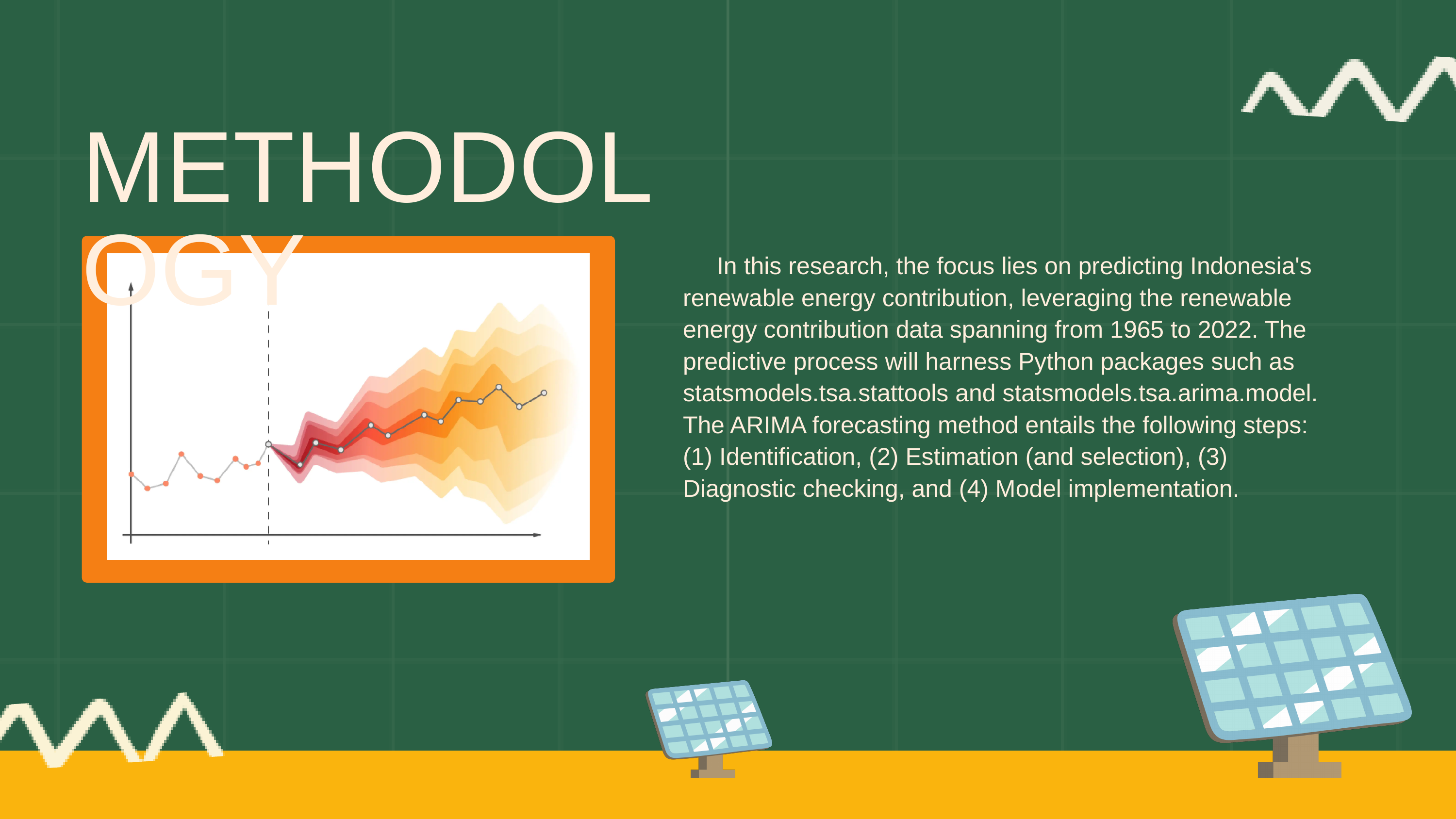

METHODOLOGY

     In this research, the focus lies on predicting Indonesia's renewable energy contribution, leveraging the renewable energy contribution data spanning from 1965 to 2022. The predictive process will harness Python packages such as statsmodels.tsa.stattools and statsmodels.tsa.arima.model. The ARIMA forecasting method entails the following steps: (1) Identification, (2) Estimation (and selection), (3) Diagnostic checking, and (4) Model implementation.